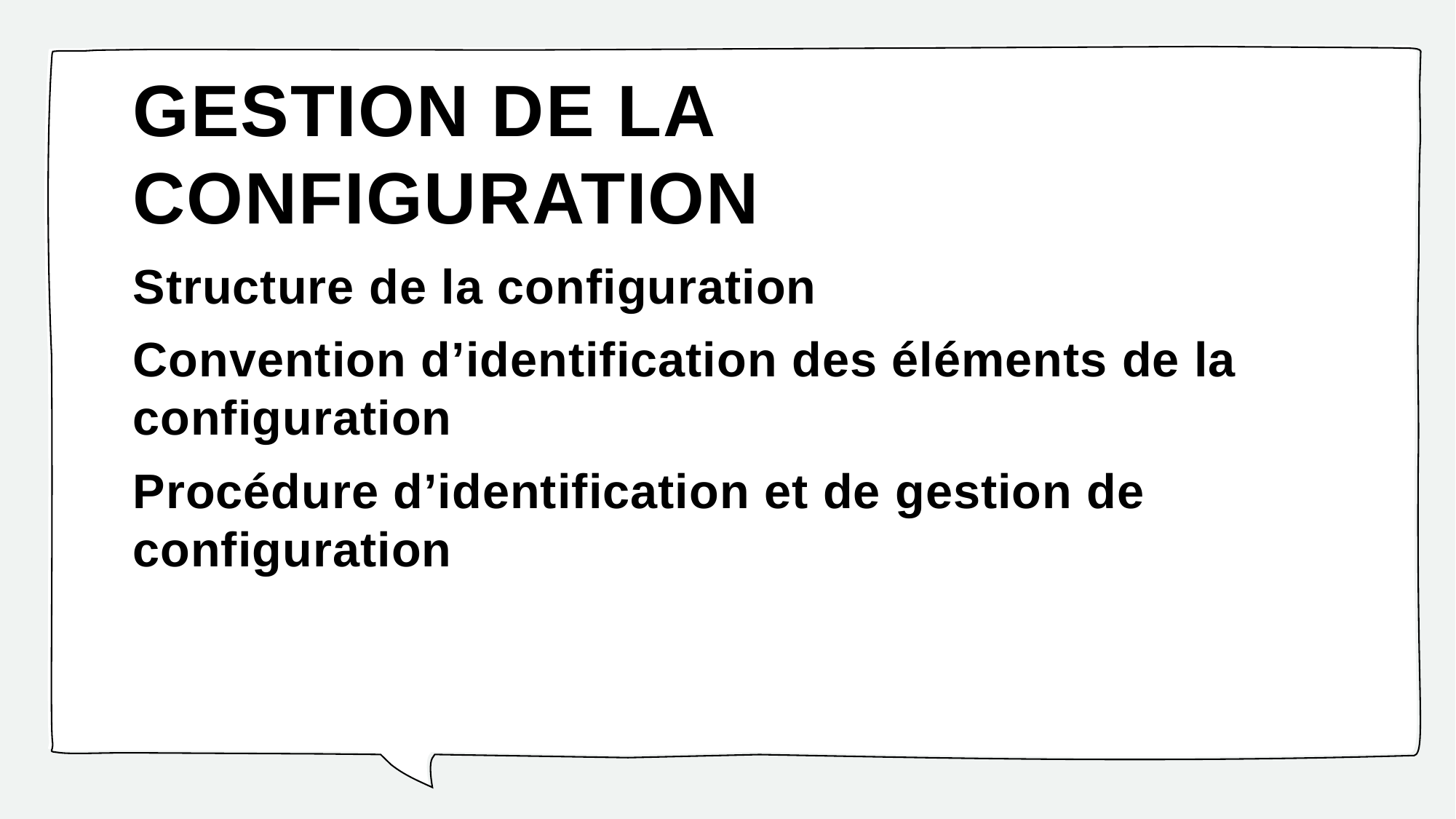

# GESTION DE LA CONFIGURATION
Structure de la configuration
Convention d’identification des éléments de la configuration
Procédure d’identification et de gestion de configuration